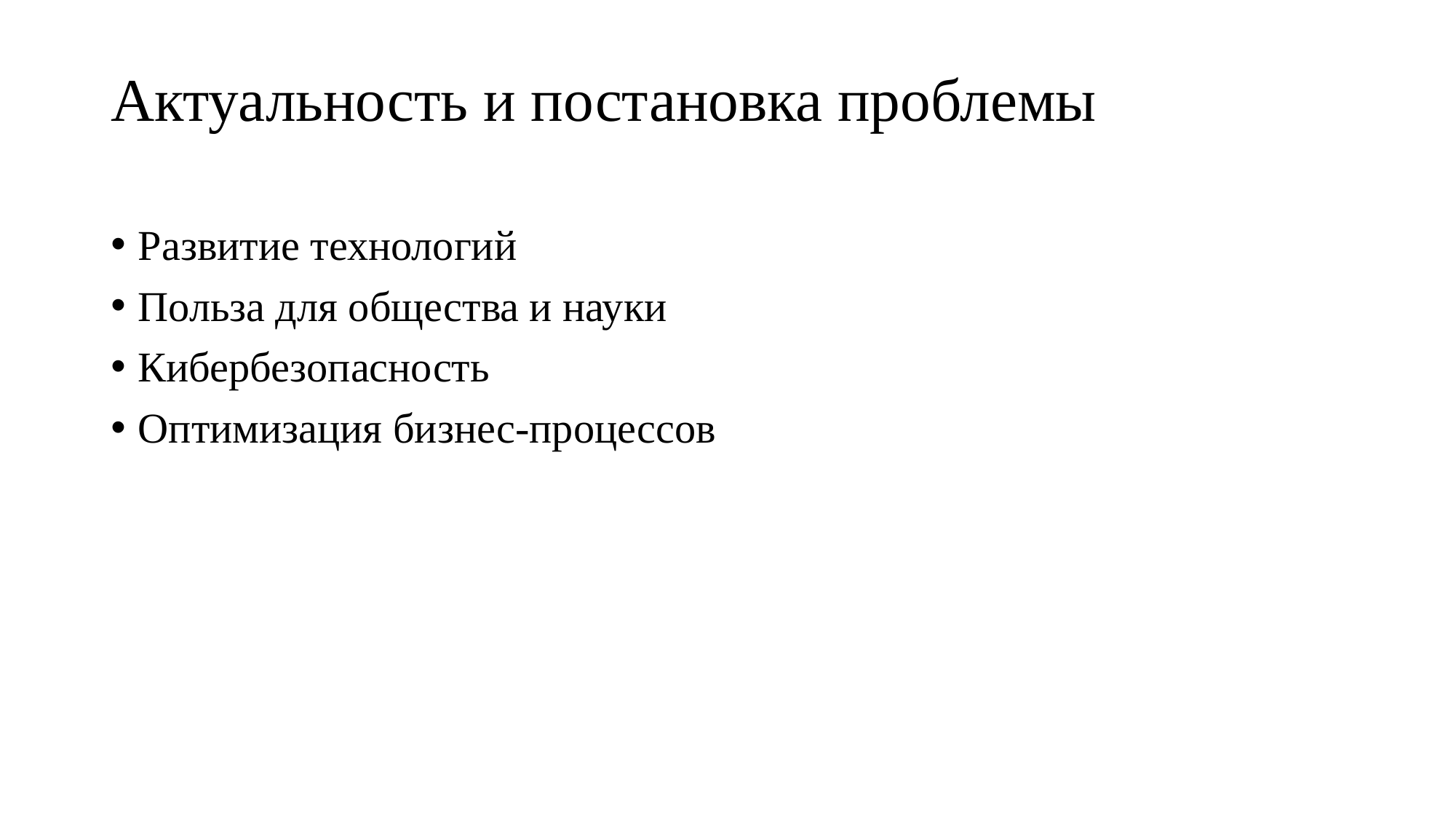

# Актуальность и постановка проблемы
Развитие технологий
Польза для общества и науки
Кибербезопасность
Оптимизация бизнес-процессов